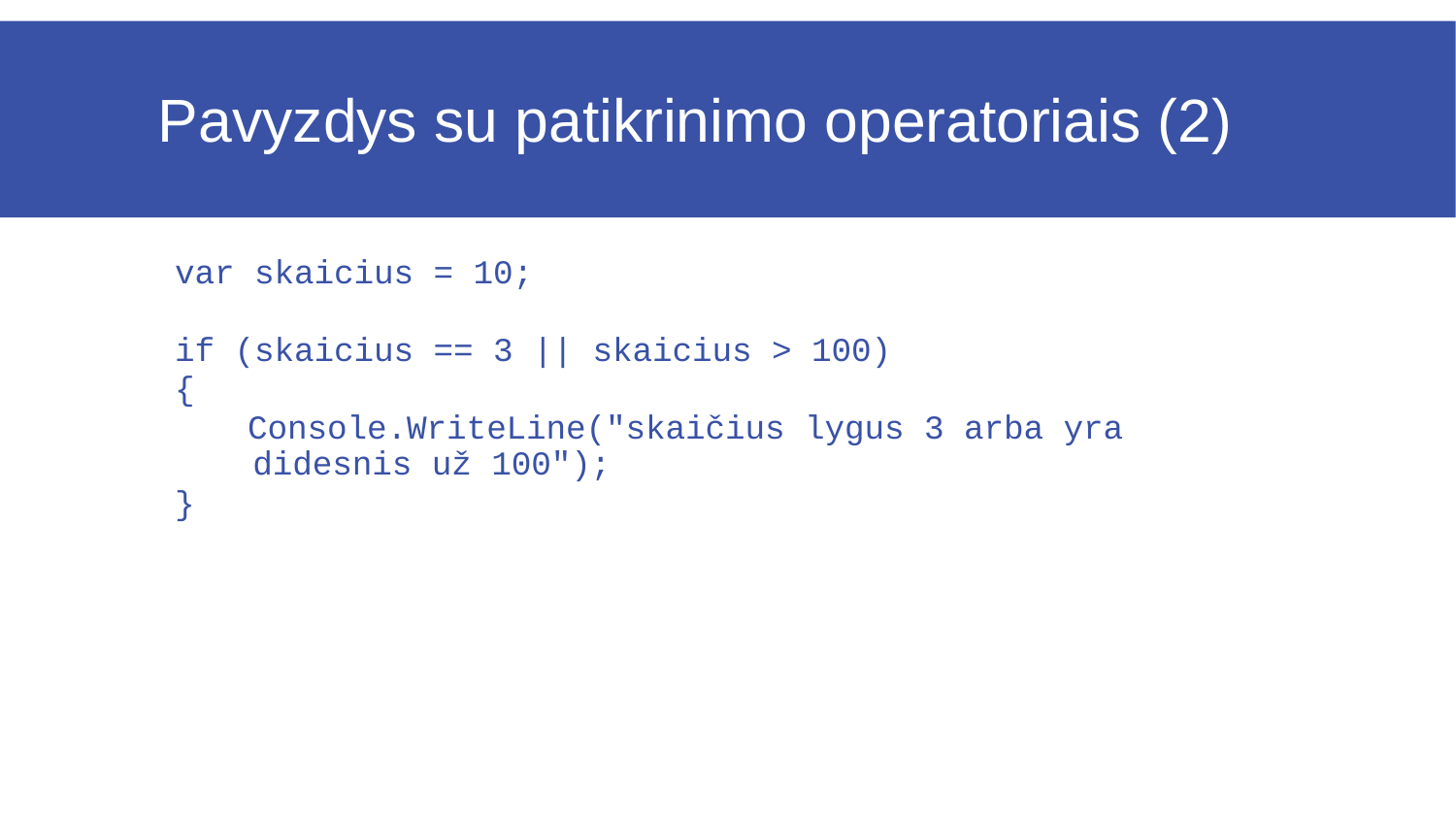

# Pavyzdys su patikrinimo operatoriais (2)
var skaicius = 10;

if (skaicius == 3 || skaicius > 100)
{
Console.WriteLine("skaičius lygus 3 arba yra didesnis už 100");
}